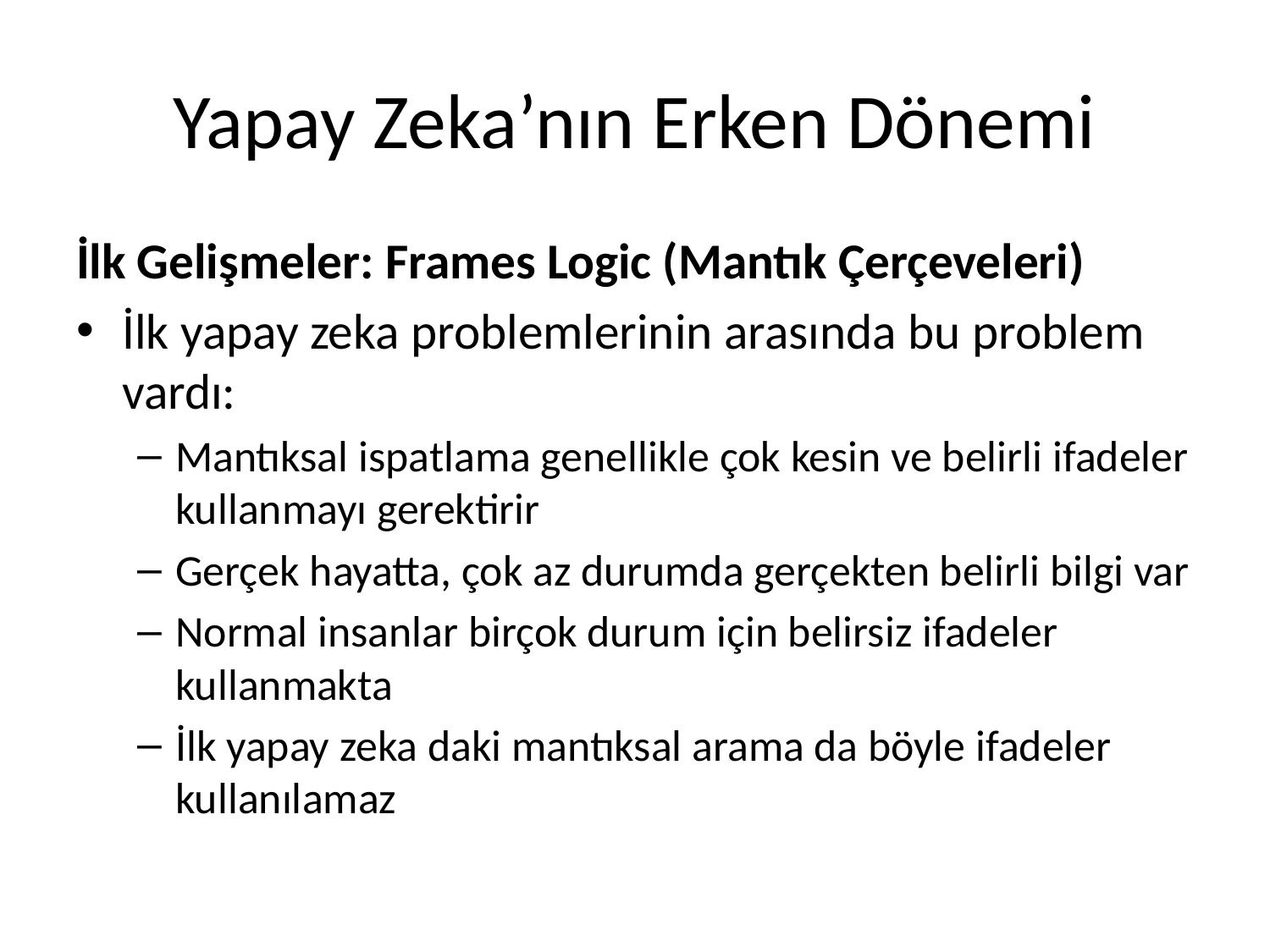

# Yapay Zeka’nın Erken Dönemi
İlk Gelişmeler: Frames Logic (Mantık Çerçeveleri)
İlk yapay zeka problemlerinin arasında bu problem vardı:
Mantıksal ispatlama genellikle çok kesin ve belirli ifadeler kullanmayı gerektirir
Gerçek hayatta, çok az durumda gerçekten belirli bilgi var
Normal insanlar birçok durum için belirsiz ifadeler kullanmakta
İlk yapay zeka daki mantıksal arama da böyle ifadeler kullanılamaz